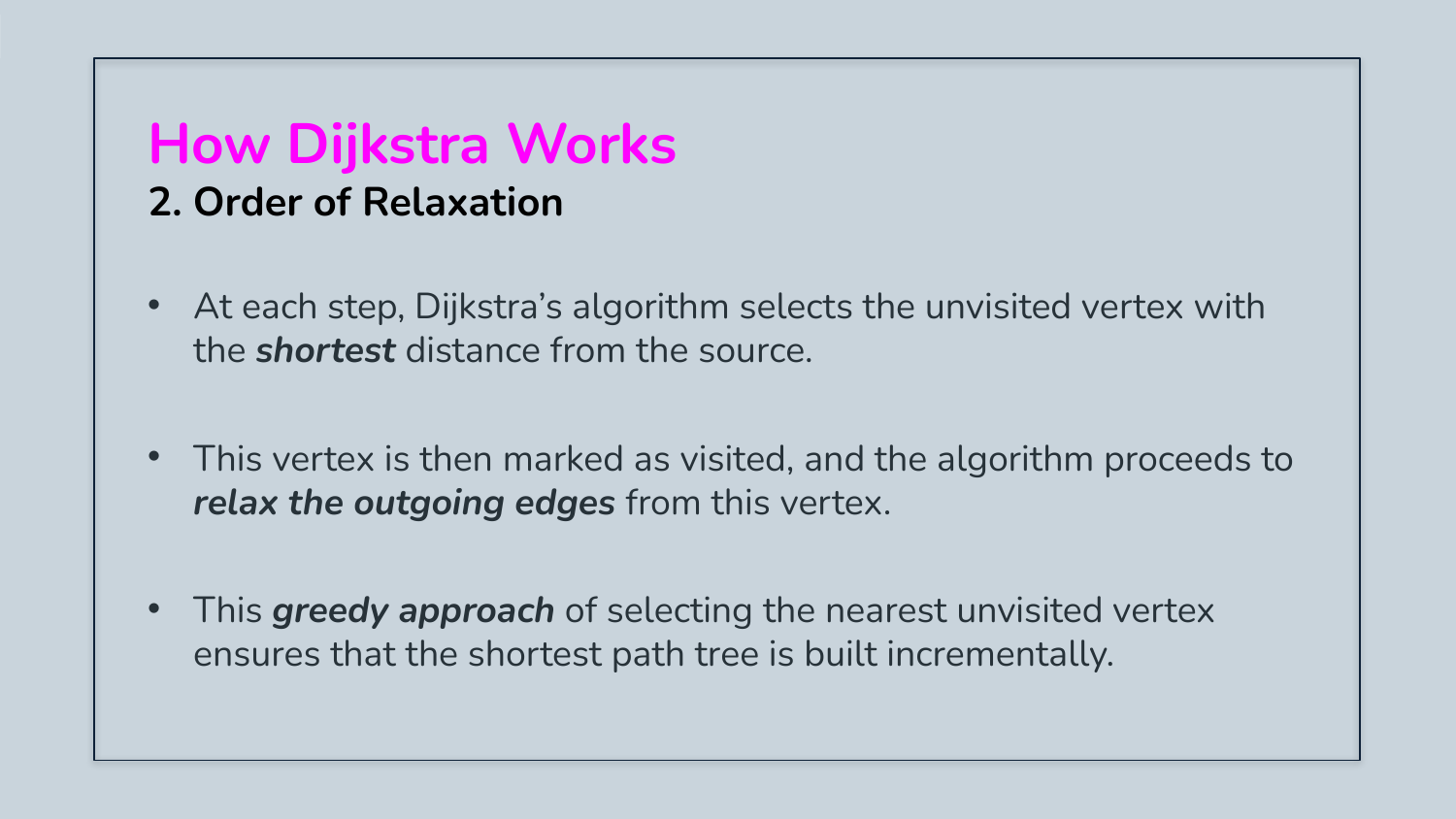

# How Dijkstra Works 2. Order of Relaxation
At each step, Dijkstra’s algorithm selects the unvisited vertex with the shortest distance from the source.
This vertex is then marked as visited, and the algorithm proceeds to relax the outgoing edges from this vertex.
This greedy approach of selecting the nearest unvisited vertex ensures that the shortest path tree is built incrementally.